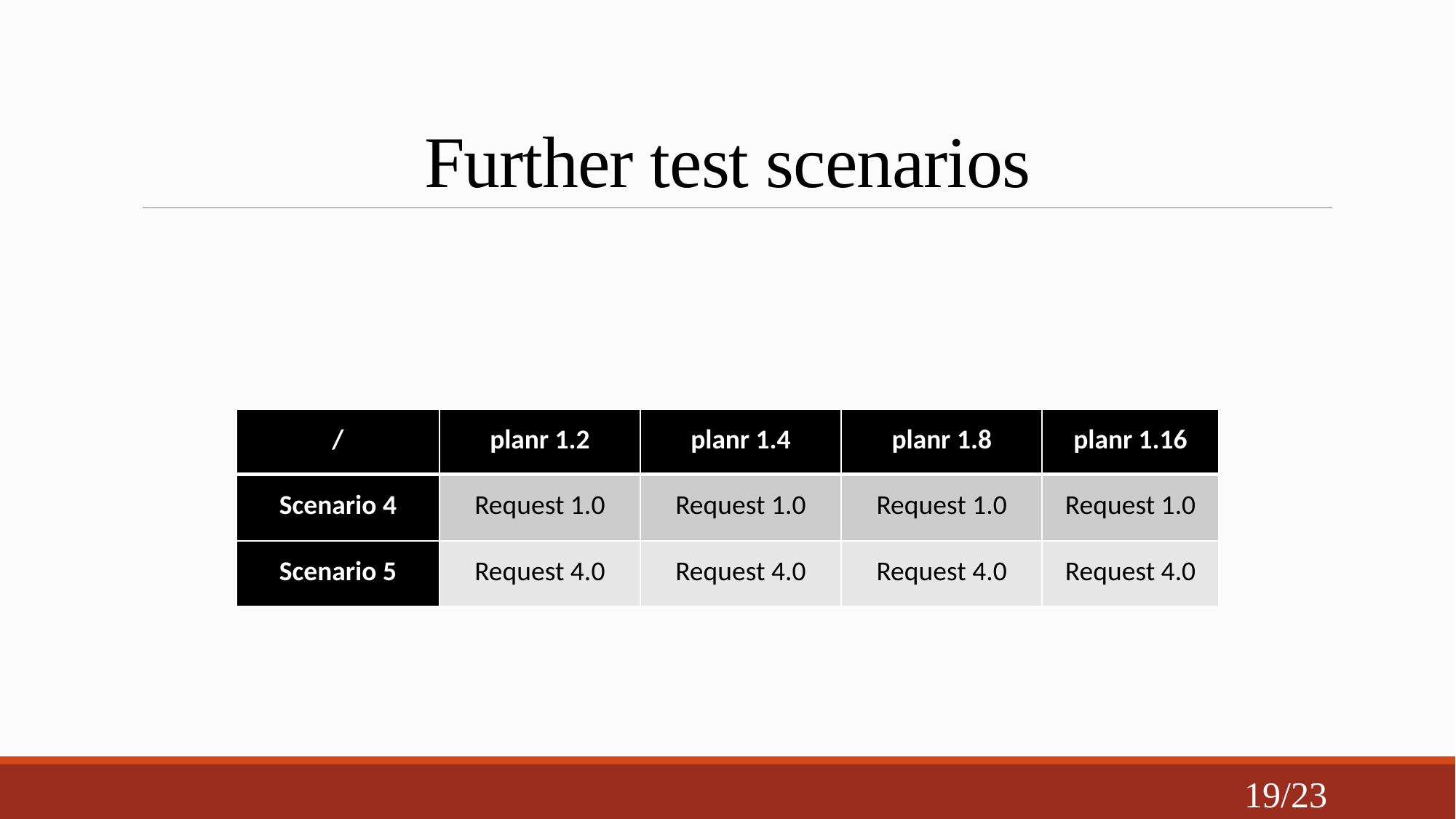

# Further test scenarios
| / | planr 1.2 | planr 1.4 | planr 1.8 | planr 1.16 |
| --- | --- | --- | --- | --- |
| Scenario 4 | Request 1.0 | Request 1.0 | Request 1.0 | Request 1.0 |
| Scenario 5 | Request 4.0 | Request 4.0 | Request 4.0 | Request 4.0 |
19/23